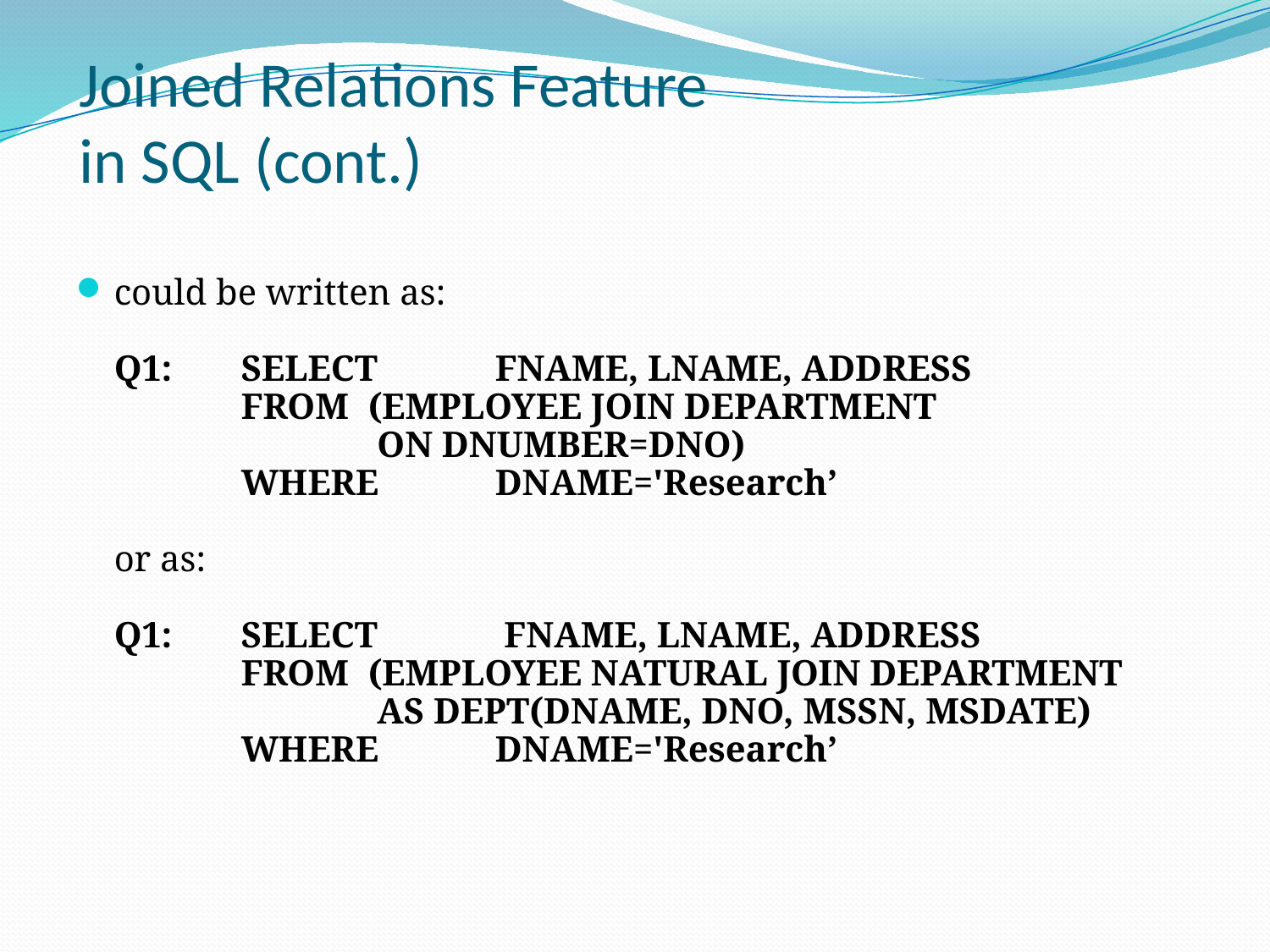

# Joined Relations Feature in SQL (cont.)
could be written as:
Q1:	SELECT	FNAME, LNAME, ADDRESS
	FROM 	(EMPLOYEE JOIN DEPARTMENT
		 ON DNUMBER=DNO)
	WHERE	DNAME='Research’
or as:
Q1:	SELECT	 FNAME, LNAME, ADDRESS
	FROM 	(EMPLOYEE NATURAL JOIN DEPARTMENT
		 AS DEPT(DNAME, DNO, MSSN, MSDATE)
	WHERE	DNAME='Research’